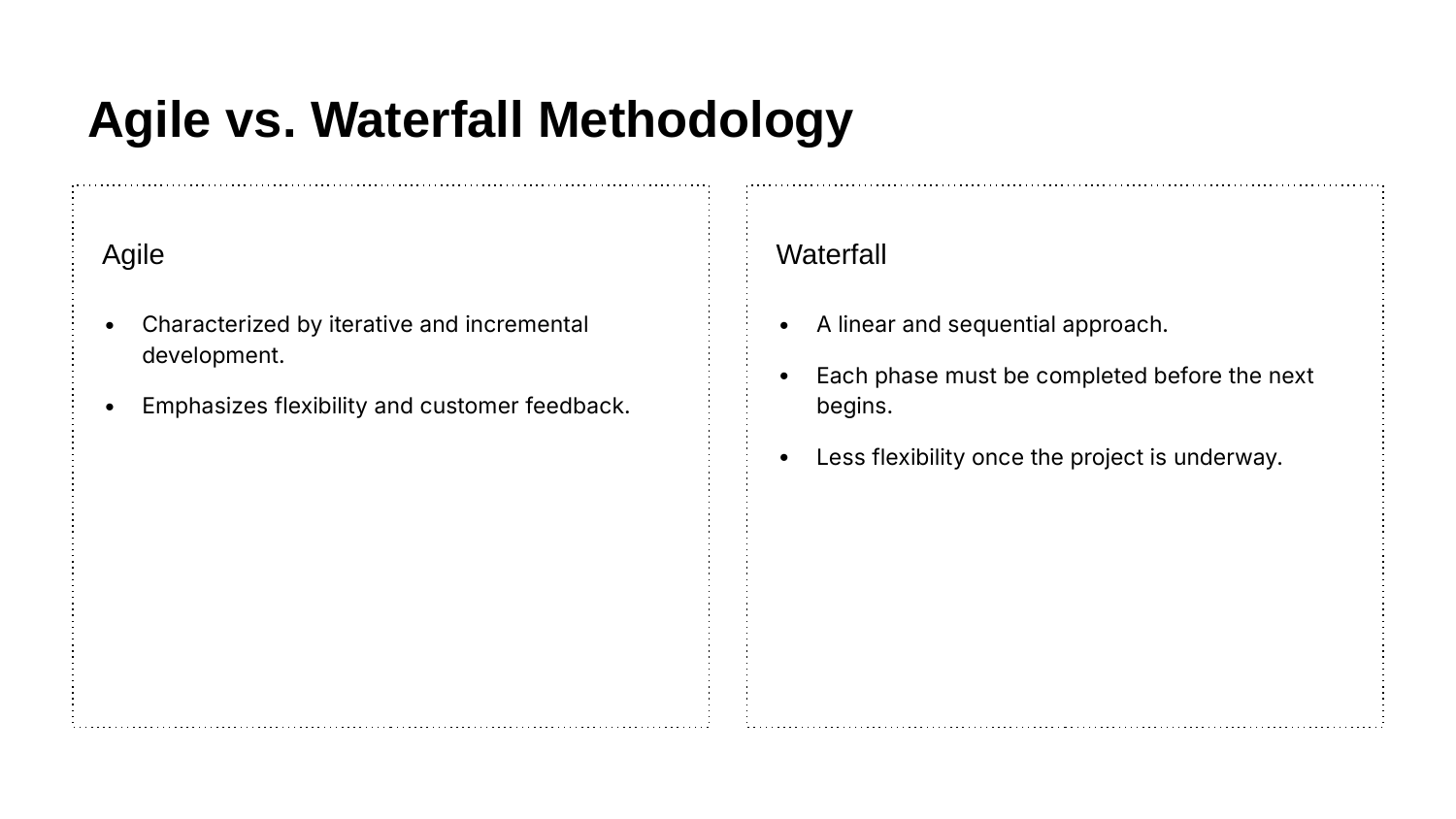

# Agile vs. Waterfall Methodology
Agile

Waterfall
Characterized by iterative and incremental development.
Emphasizes flexibility and customer feedback.
A linear and sequential approach.
Each phase must be completed before the next begins.
Less flexibility once the project is underway.